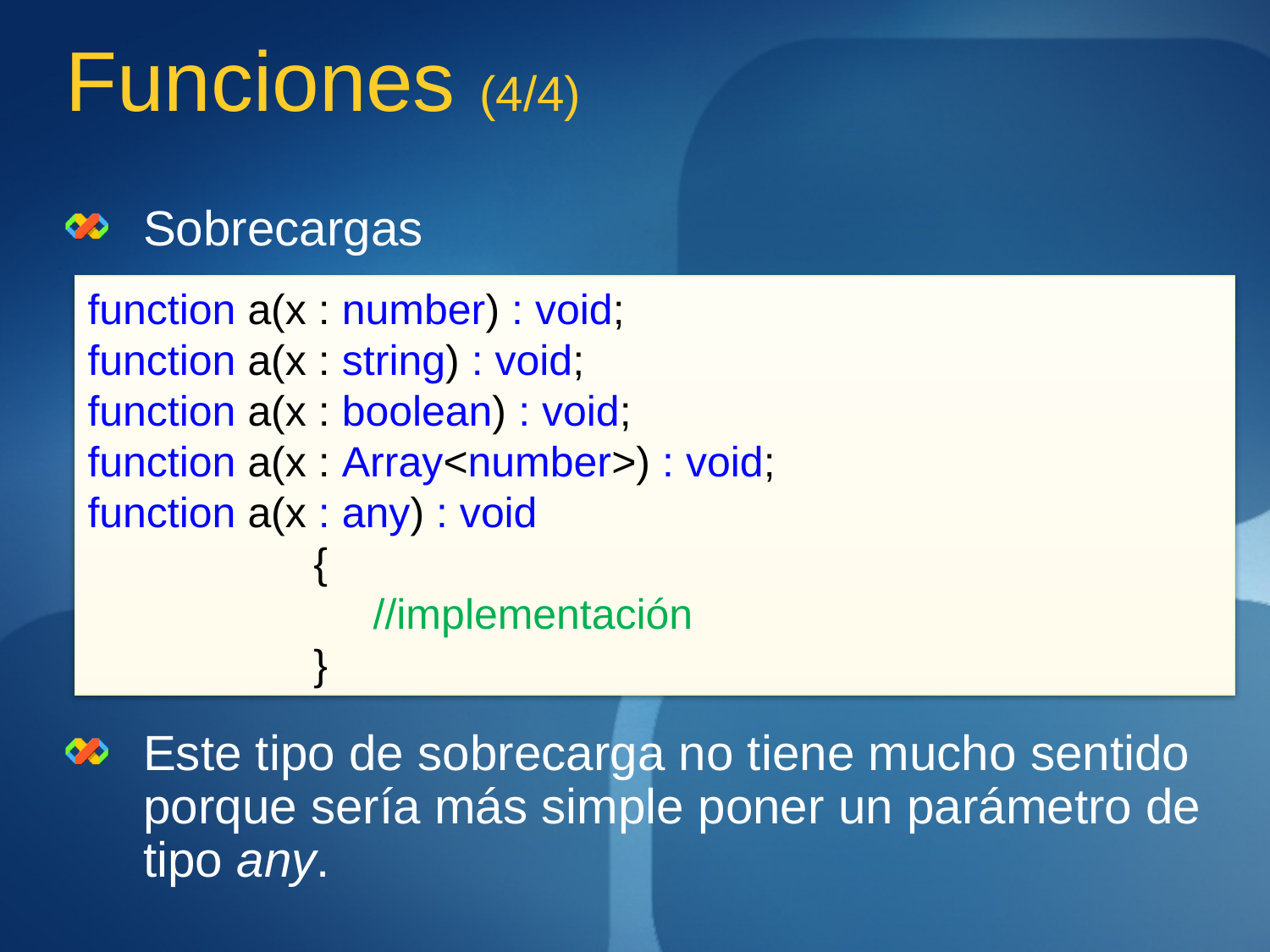

# Funciones (4/4)
Sobrecargas

Este tipo de sobrecarga no tiene mucho sentido porque sería más simple poner un parámetro de tipo any.
function a(x : number) : void;
function a(x : string) : void;
function a(x : boolean) : void;
function a(x : Array<number>) : void;
function a(x : any) : void
   {
        //implementación
   }